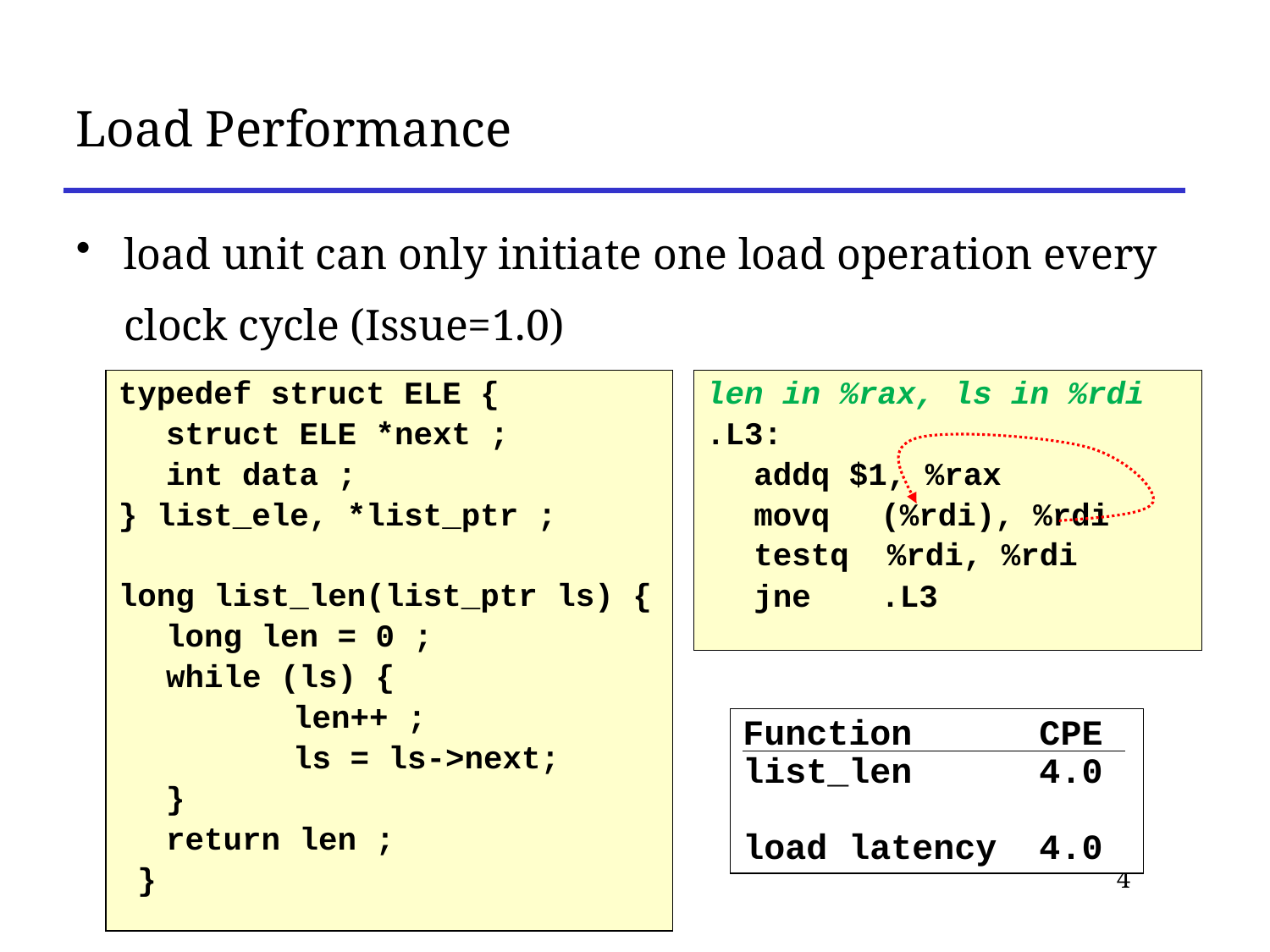

Load Performance
load unit can only initiate one load operation every clock cycle (Issue=1.0)
typedef struct ELE {
	struct ELE *next ;
	int data ;
} list_ele, *list_ptr ;

long list_len(list_ptr ls) {
	long len = 0 ;
	while (ls) {
		len++ ;
		ls = ls->next;
	}
	return len ;
 }
len in %rax, ls in %rdi
.L3:
	addq $1, %rax
	movq	(%rdi), %rdi
	testq  %rdi, %rdi
	jne	.L3

Function      CPE
list_len      4.0

load latency  4.0
4